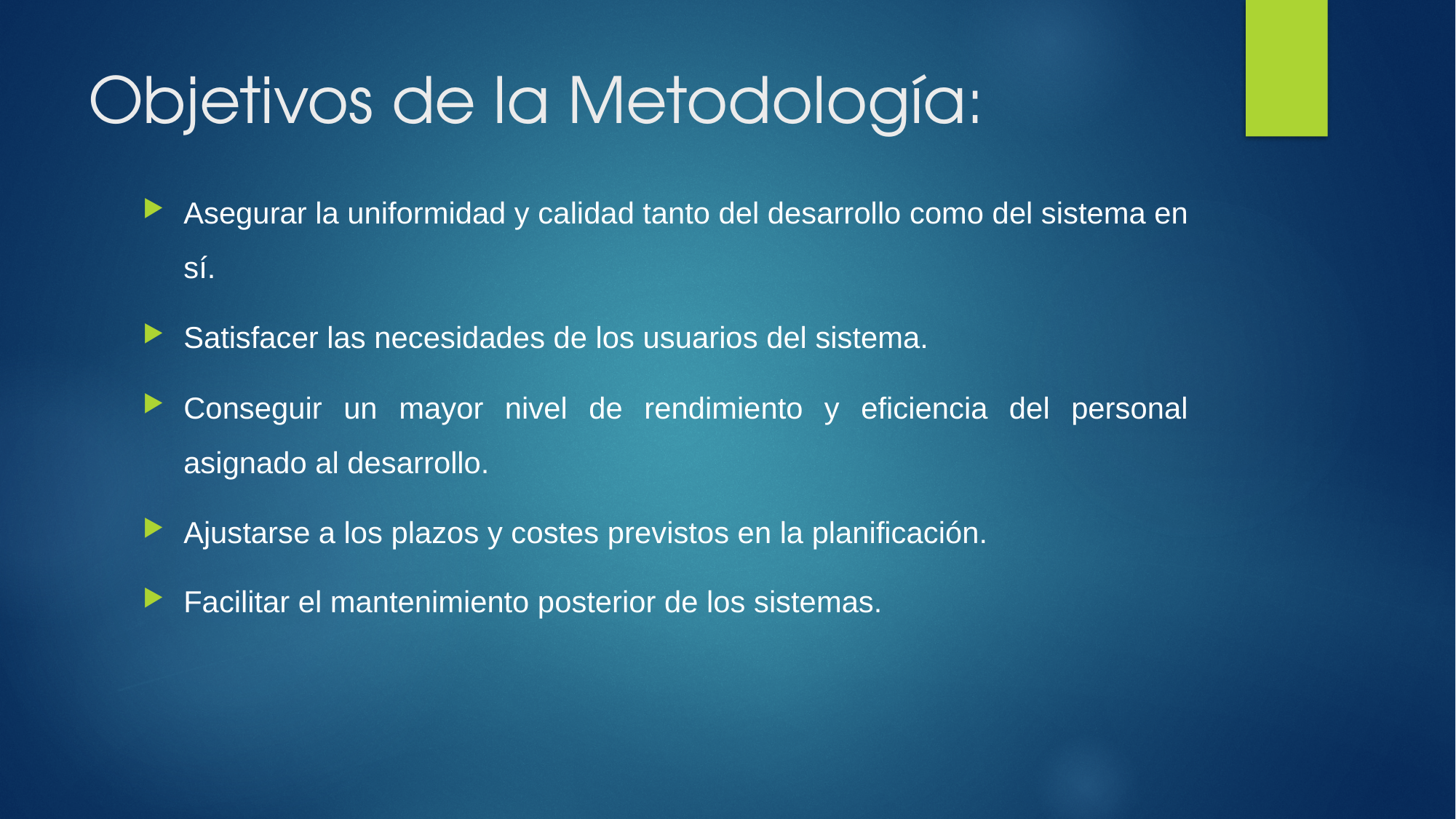

# Objetivos de la Metodología:
Asegurar la uniformidad y calidad tanto del desarrollo como del sistema en sí.
Satisfacer las necesidades de los usuarios del sistema.
Conseguir un mayor nivel de rendimiento y eficiencia del personal asignado al desarrollo.
Ajustarse a los plazos y costes previstos en la planificación.
Facilitar el mantenimiento posterior de los sistemas.